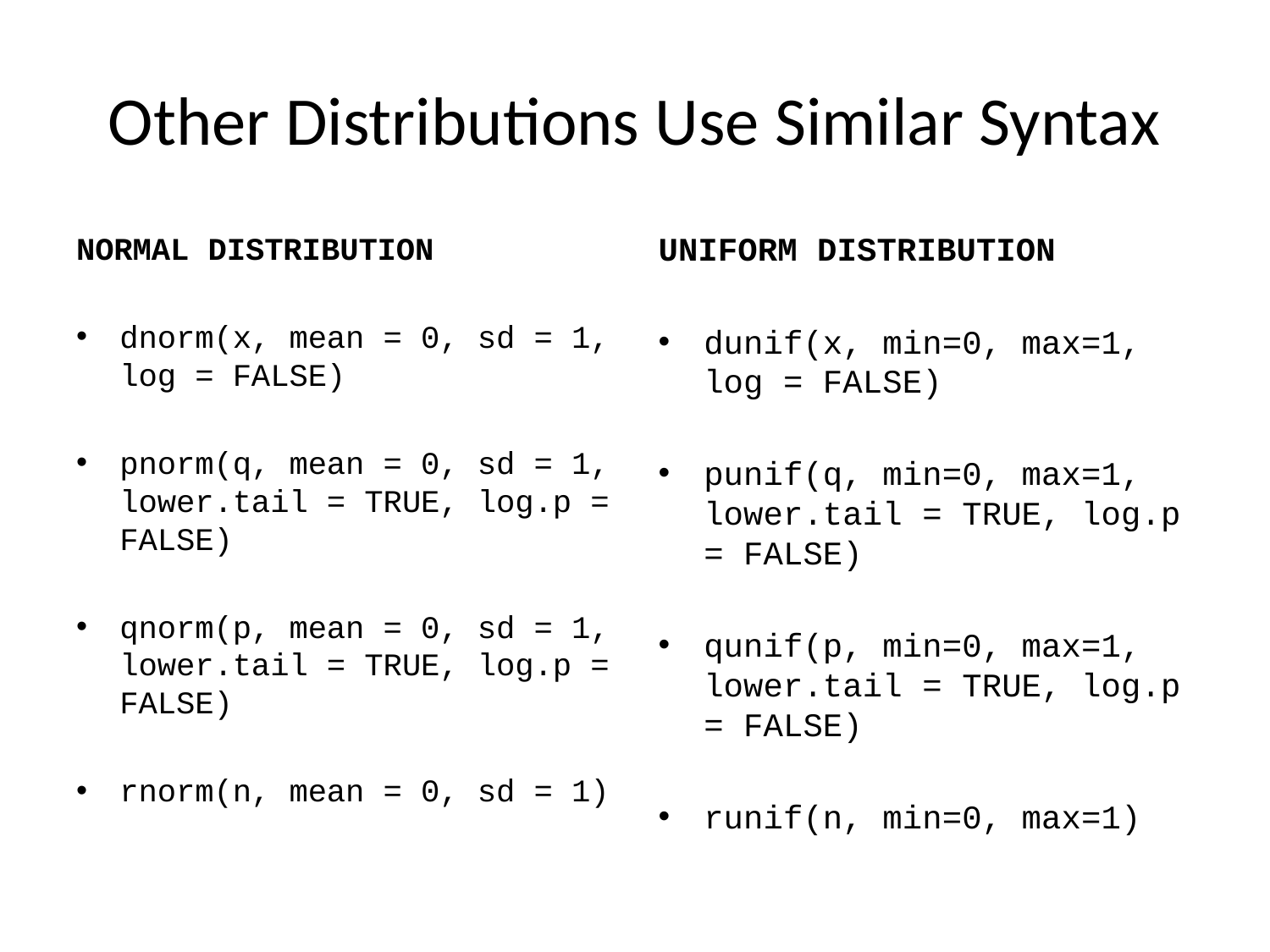

# Other Distributions Use Similar Syntax
NORMAL DISTRIBUTION

dnorm(x, mean = 0, sd = 1, log = FALSE)

pnorm(q, mean = 0, sd = 1, lower.tail = TRUE, log.p = FALSE)

qnorm(p, mean = 0, sd = 1, lower.tail = TRUE, log.p = FALSE)

rnorm(n, mean = 0, sd = 1)
UNIFORM DISTRIBUTION

dunif(x, min=0, max=1, log = FALSE)

punif(q, min=0, max=1, lower.tail = TRUE, log.p = FALSE)

qunif(p, min=0, max=1, lower.tail = TRUE, log.p = FALSE)

runif(n, min=0, max=1)